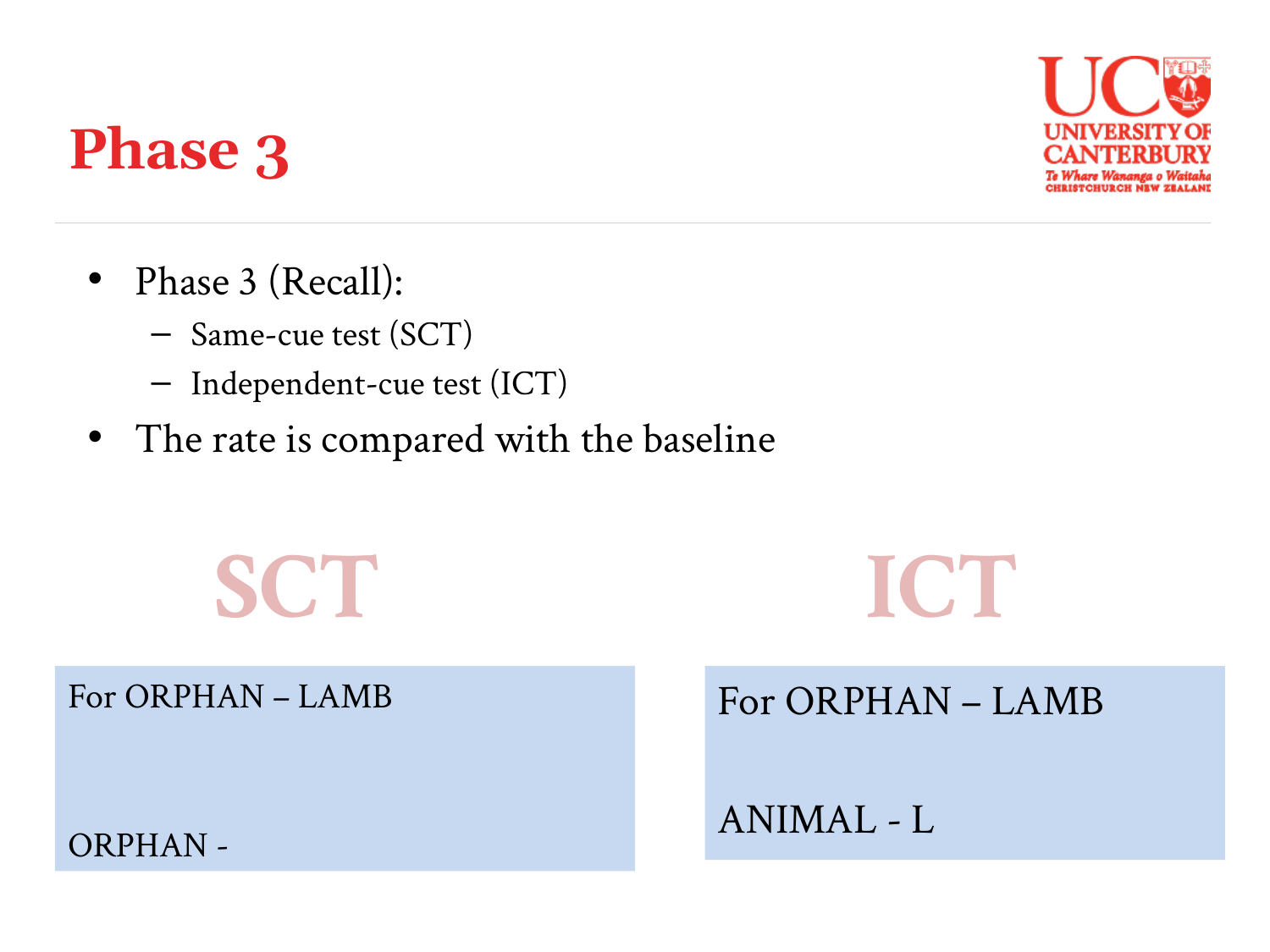

# Phase 3
Phase 3 (Recall):
Same-cue test (SCT)
Independent-cue test (ICT)
The rate is compared with the baseline

ICT
SCT
For ORPHAN – LAMB

ORPHAN -
For ORPHAN – LAMB

ANIMAL - L